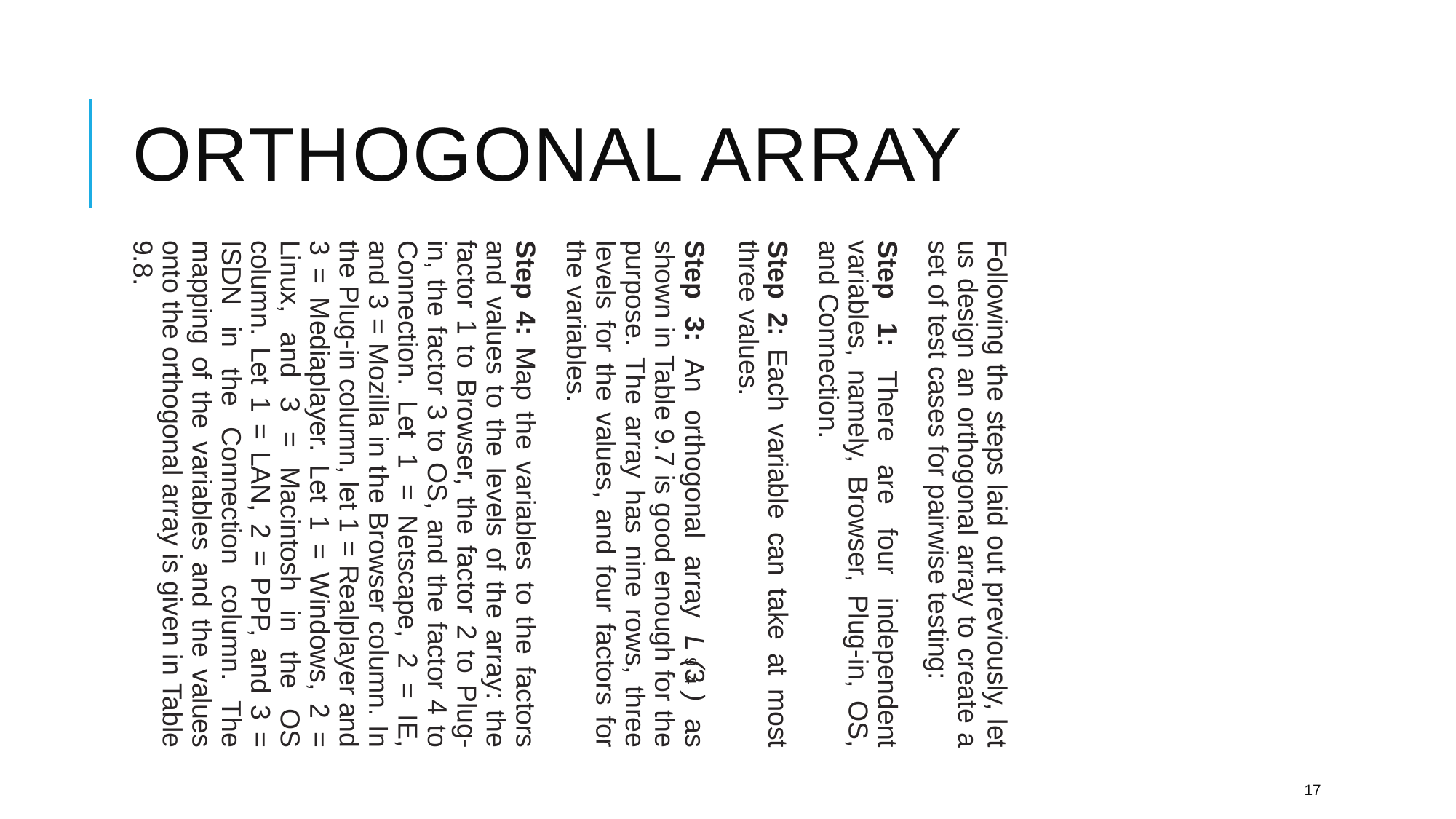

Orthogonal Array
Following the steps laid out previously, let us design an orthogonal array to create a set of test cases for pairwise testing:
Step 1: There are four independent variables, namely, Browser, Plug-in, OS, and Connection.
Step 2: Each variable can take at most three values.
Step 3: An orthogonal array L9(34) as shown in Table 9.7 is good enough for the purpose. The array has nine rows, three levels for the values, and four factors for the variables.
Step 4: Map the variables to the factors and values to the levels of the array: the factor 1 to Browser, the factor 2 to Plug-in, the factor 3 to OS, and the factor 4 to Connection. Let 1 = Netscape, 2 = IE, and 3 = Mozilla in the Browser column. In the Plug-in column, let 1 = Realplayer and 3 = Mediaplayer. Let 1 = Windows, 2 = Linux, and 3 = Macintosh in the OS column. Let 1 = LAN, 2 = PPP, and 3 = ISDN in the Connection column. The mapping of the variables and the values onto the orthogonal array is given in Table 9.8.
17